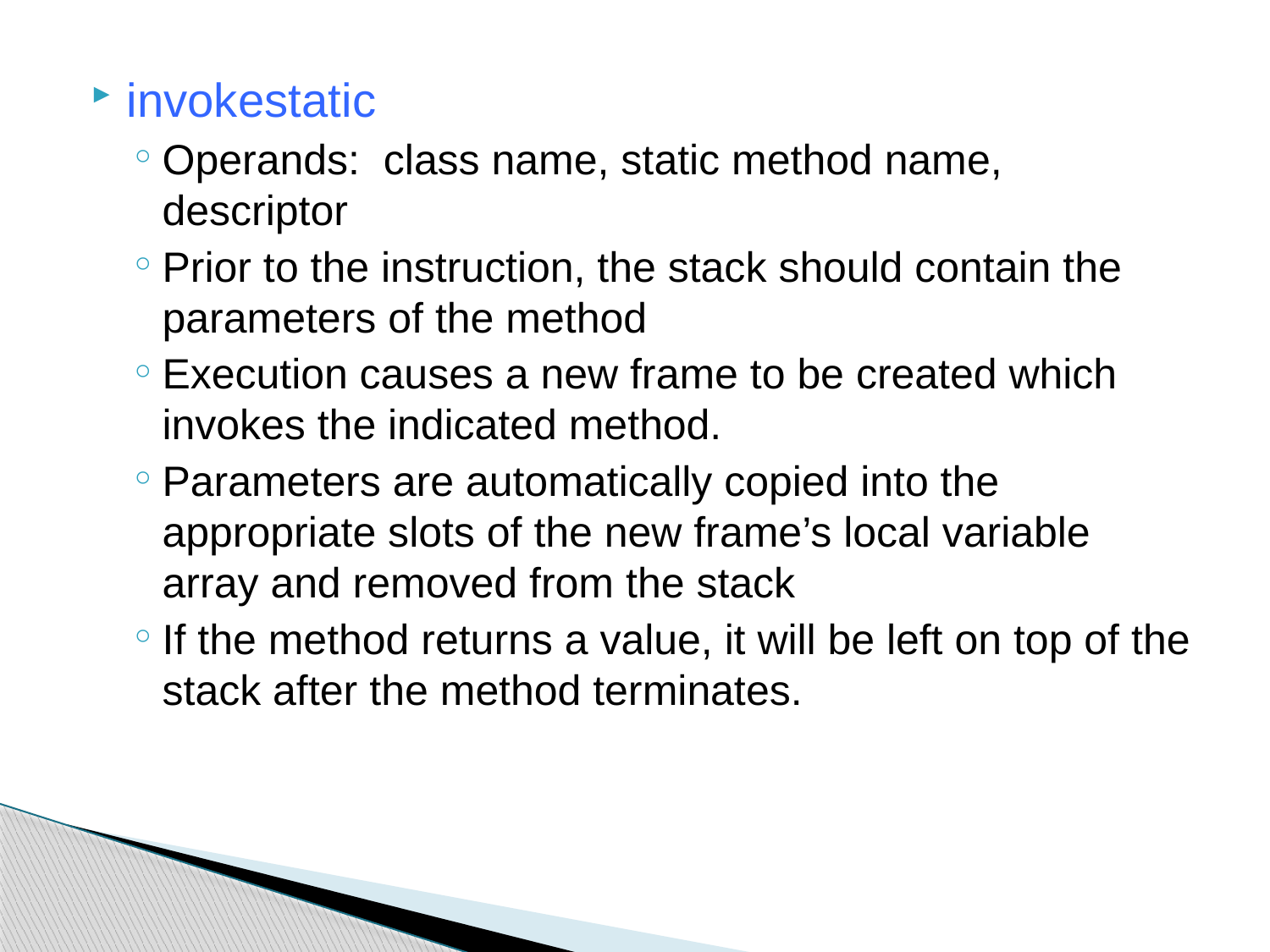

invokestatic
Operands:  class name, static method name, descriptor
Prior to the instruction, the stack should contain the parameters of the method
Execution causes a new frame to be created which invokes the indicated method.
Parameters are automatically copied into the appropriate slots of the new frame’s local variable array and removed from the stack
If the method returns a value, it will be left on top of the stack after the method terminates.